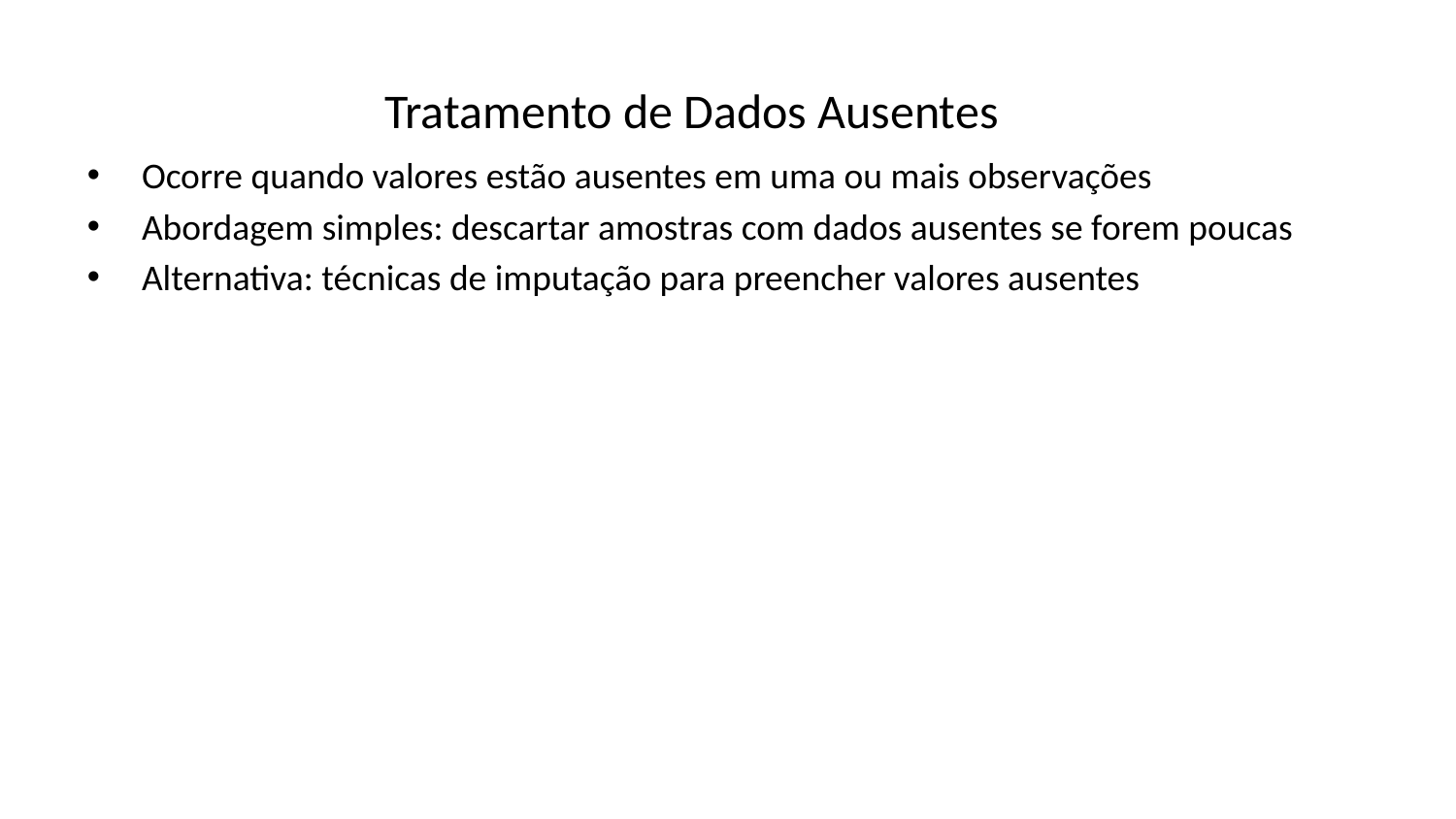

Tratamento de Dados Ausentes
Ocorre quando valores estão ausentes em uma ou mais observações
Abordagem simples: descartar amostras com dados ausentes se forem poucas
Alternativa: técnicas de imputação para preencher valores ausentes